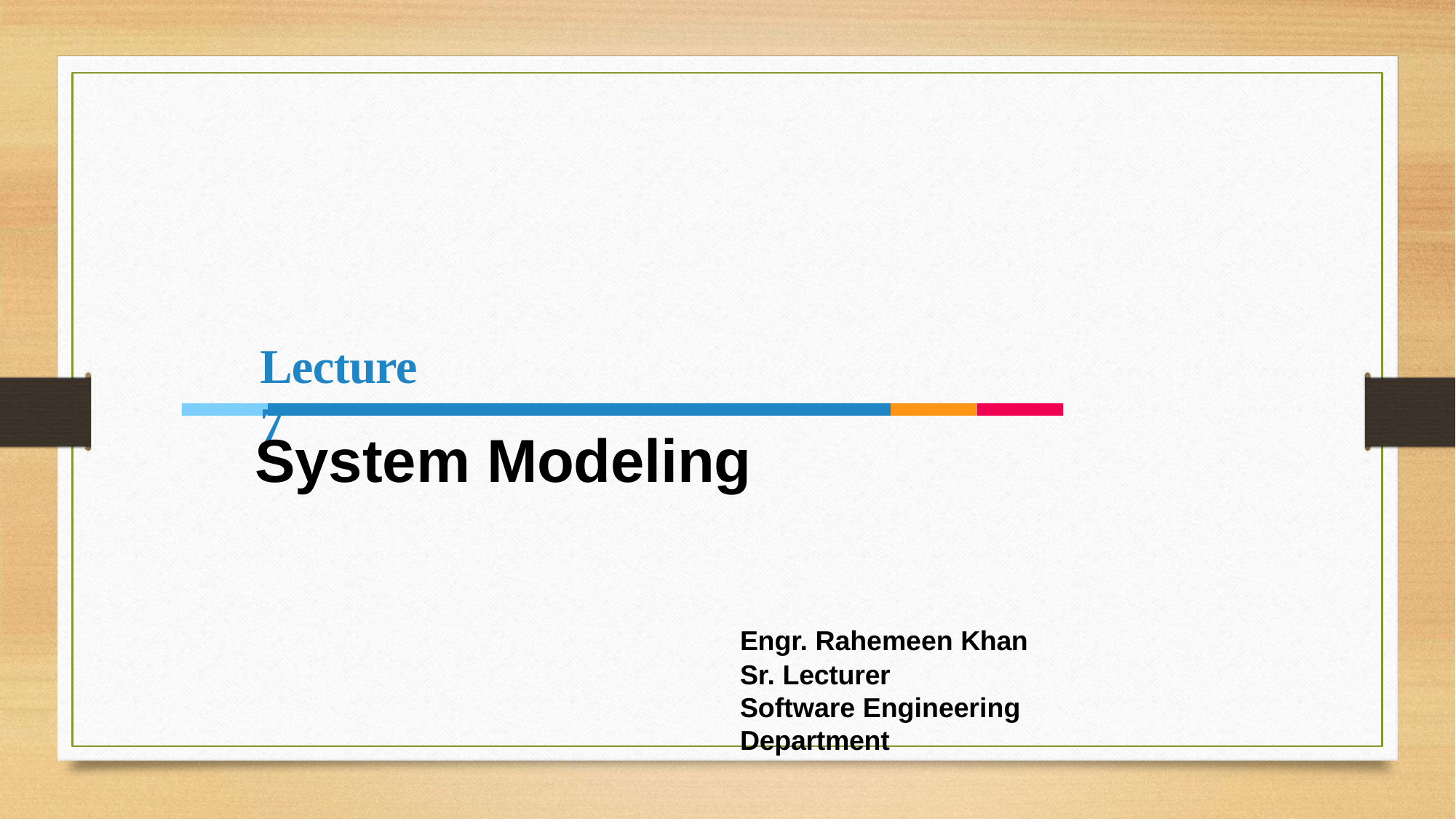

# Lecture 7

System Modeling
Engr. Rahemeen Khan Sr. Lecturer
Software Engineering Department